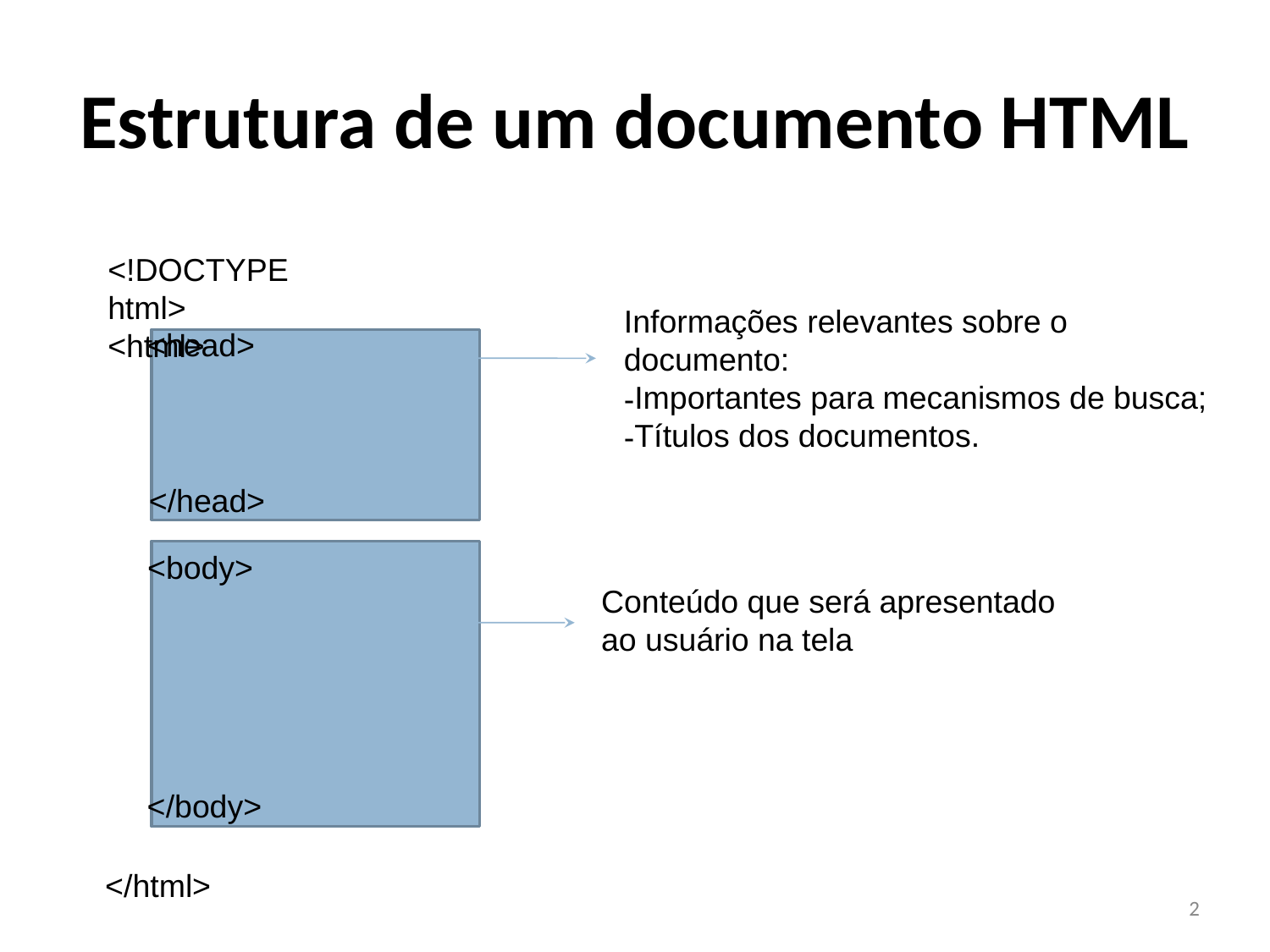

# Estrutura de um documento HTML
<!DOCTYPE html>
<html>
Informações relevantes sobre o
documento:
Importantes para mecanismos de busca;
Títulos dos documentos.
<head>

</head>
<body>

Conteúdo que será apresentado
ao usuário na tela

</body>
</html>
2